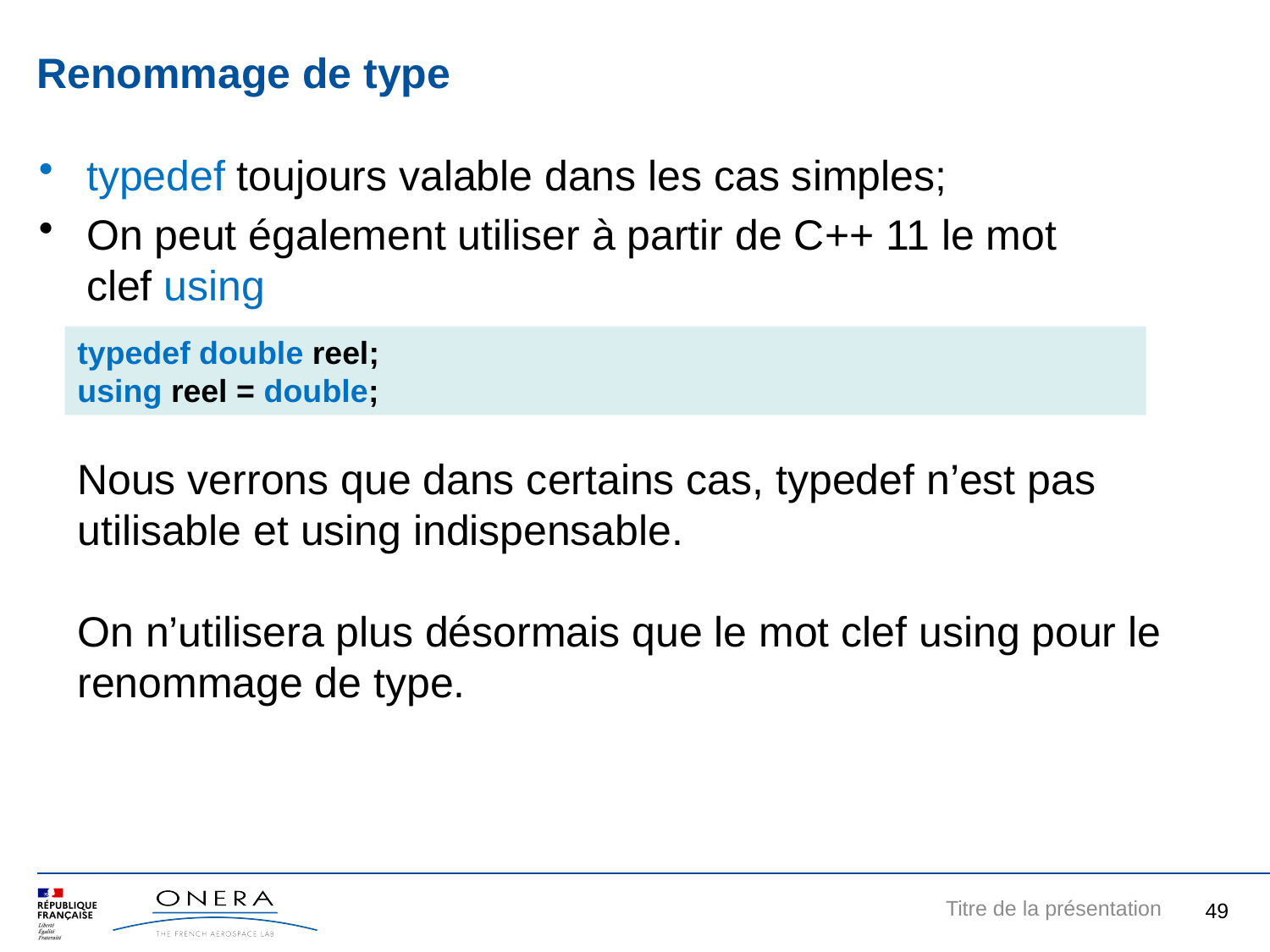

# Renommage de type
typedef toujours valable dans les cas simples;
On peut également utiliser à partir de C++ 11 le mot clef using
typedef double reel;
using reel = double;
Nous verrons que dans certains cas, typedef n’est pas utilisable et using indispensable.

On n’utilisera plus désormais que le mot clef using pour le renommage de type.
49
Titre de la présentation